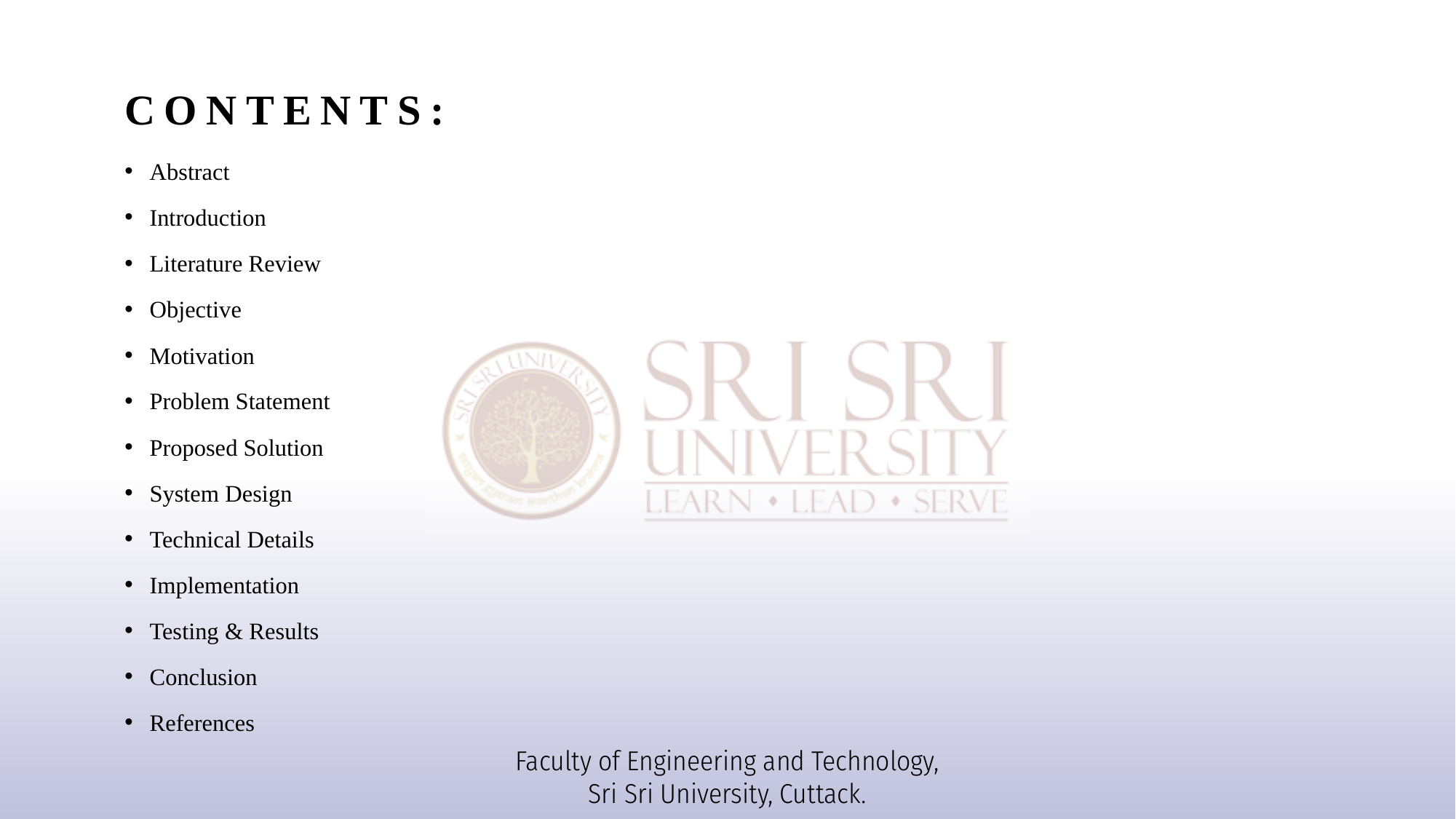

# Contents:
Abstract
Introduction
Literature Review
Objective
Motivation
Problem Statement
Proposed Solution
System Design
Technical Details
Implementation
Testing & Results
Conclusion
References